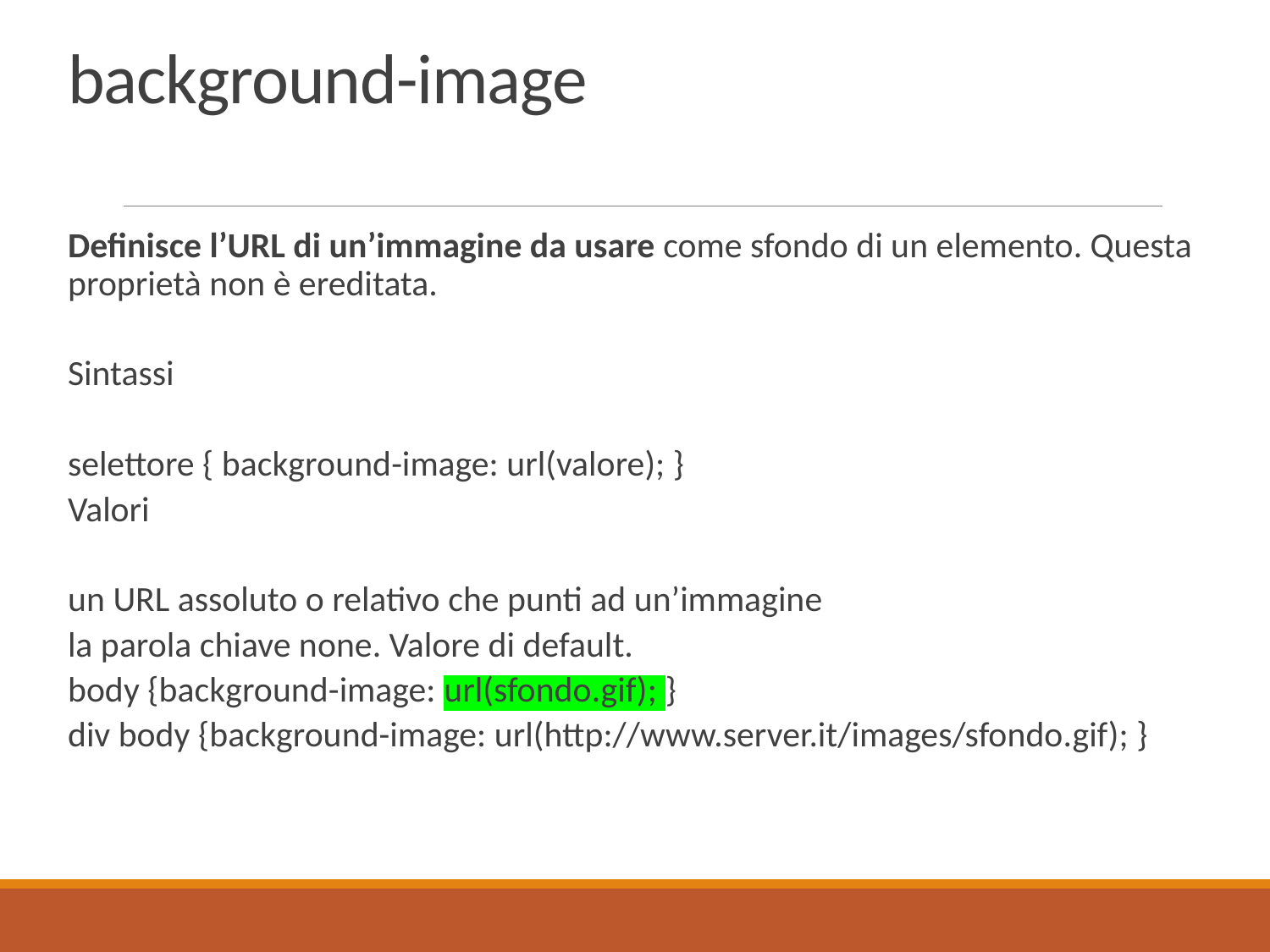

# background-image
Definisce l’URL di un’immagine da usare come sfondo di un elemento. Questa proprietà non è ereditata.

Sintassi

selettore { background-image: url(valore); }
Valori

un URL assoluto o relativo che punti ad un’immagine
la parola chiave none. Valore di default.
body {background-image: url(sfondo.gif); }
div body {background-image: url(http://www.server.it/images/sfondo.gif); }